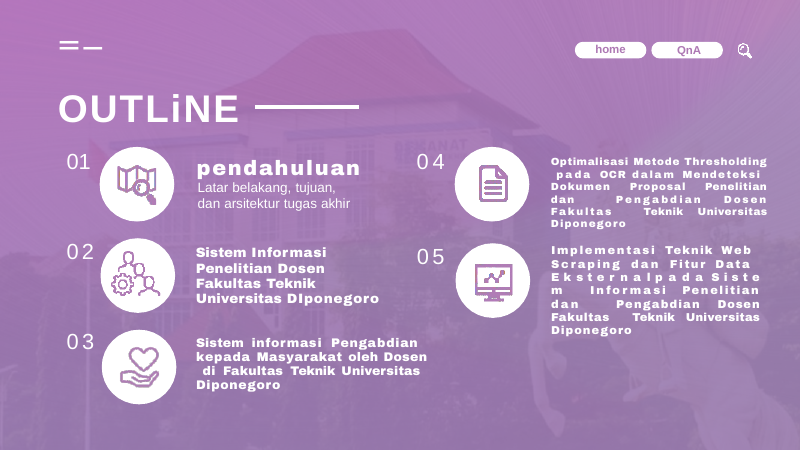

|||
home
QnA

# OUTLiNE

01
04

pendahuluan
Optimalisasi Metode Thresholding  pada OCR dalam Mendeteksi  Dokumen Proposal Penelitian dan  Pengabdian Dosen Fakultas  Teknik Universitas Diponegoro
Latar belakang, tujuan,  dan arsitektur tugas akhir
02

Implementasi Teknik Web  Scraping dan Fitur Data  E k s t e r n a l p a d a S i s t e m  Informasi Penelitian dan  Pengabdian Dosen Fakultas  Teknik Universitas Diponegoro
05
Sistem Informasi  Penelitian Dosen  Fakultas Teknik  Universitas DIponegoro

03

Sistem informasi Pengabdian  kepada Masyarakat oleh Dosen  di Fakultas Teknik Universitas  Diponegoro